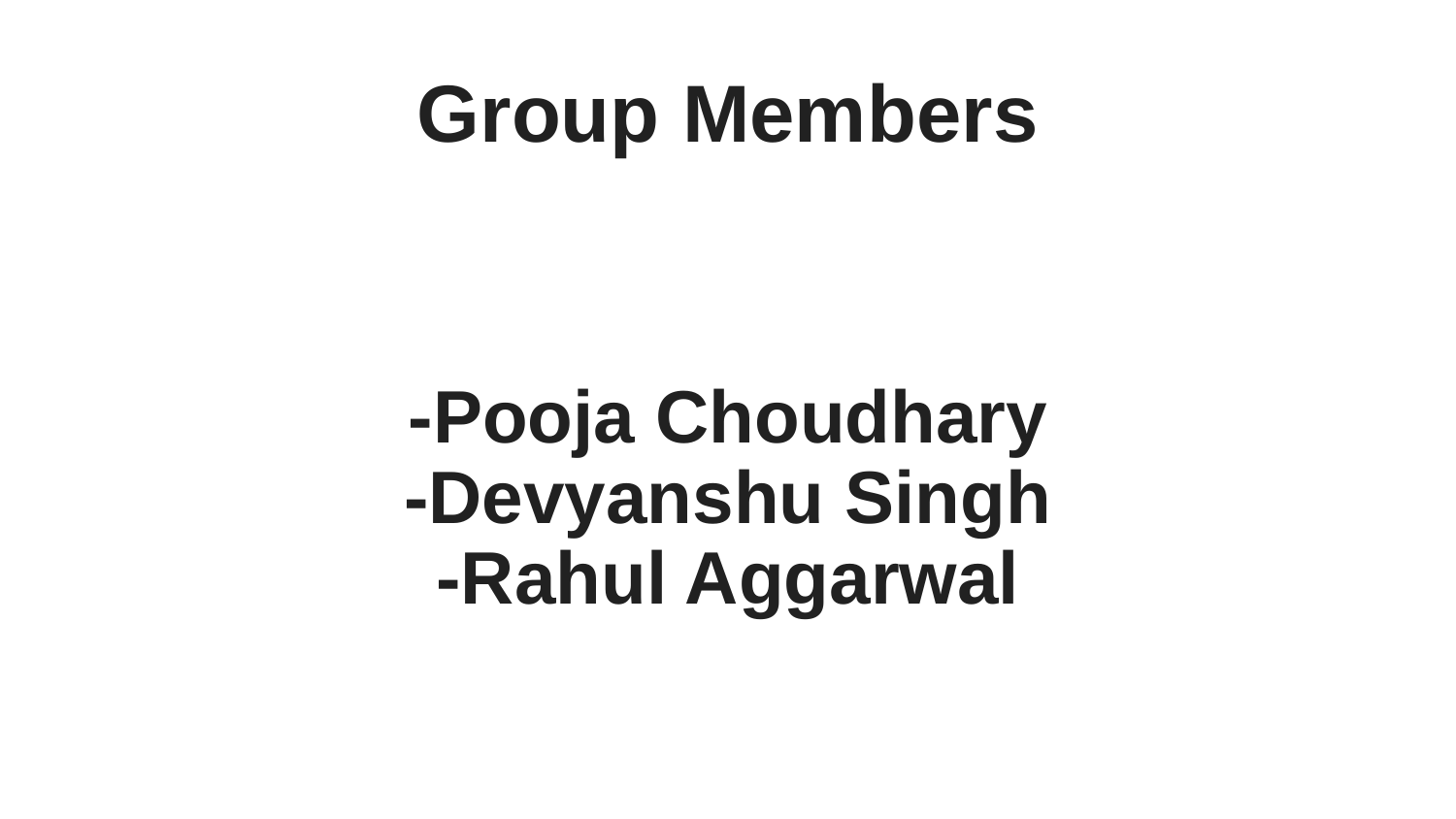

# Group Members

-Pooja Choudhary
-Devyanshu Singh
-Rahul Aggarwal